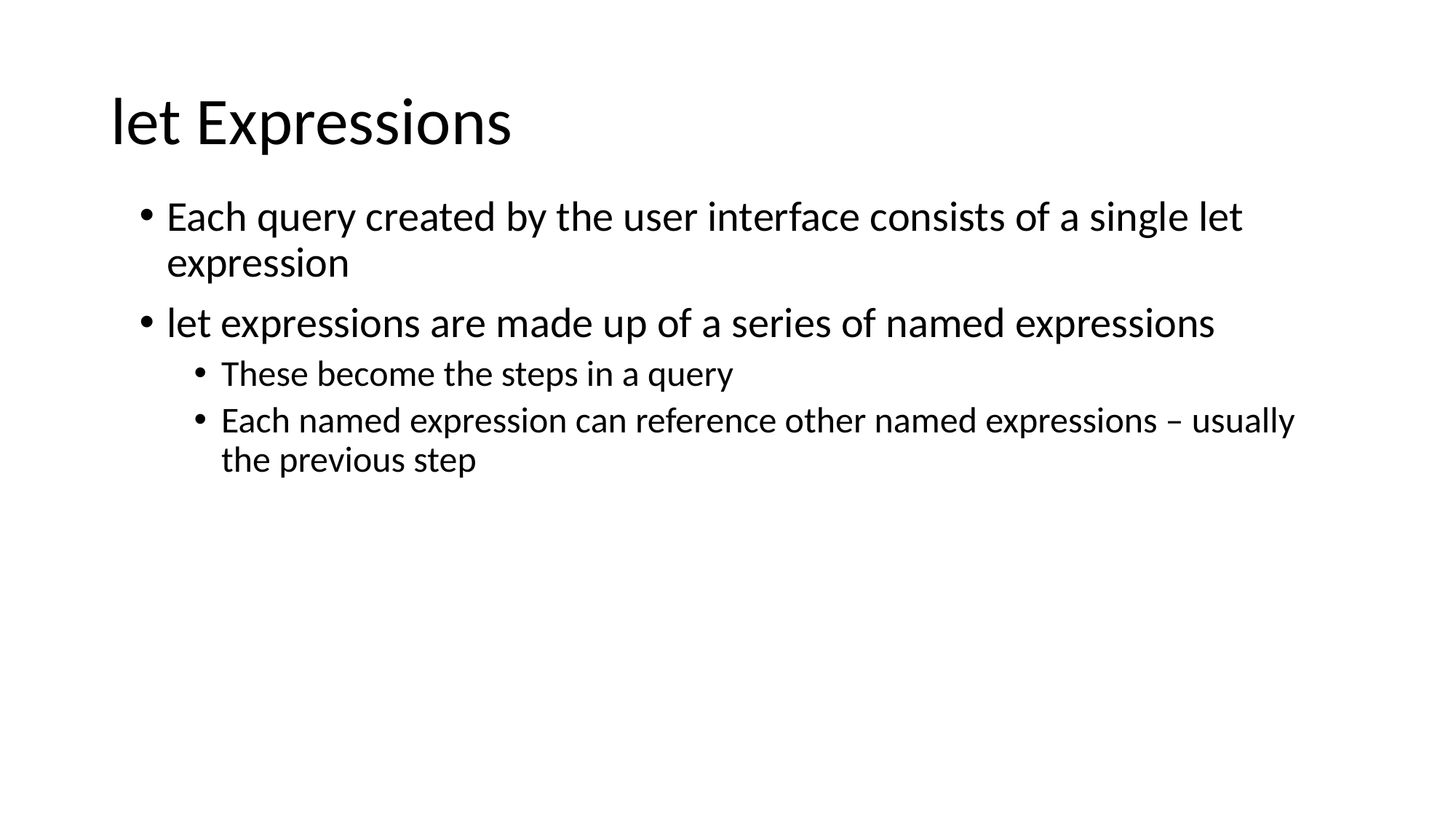

# let Expressions
Each query created by the user interface consists of a single let expression
let expressions are made up of a series of named expressions
These become the steps in a query
Each named expression can reference other named expressions – usually the previous step